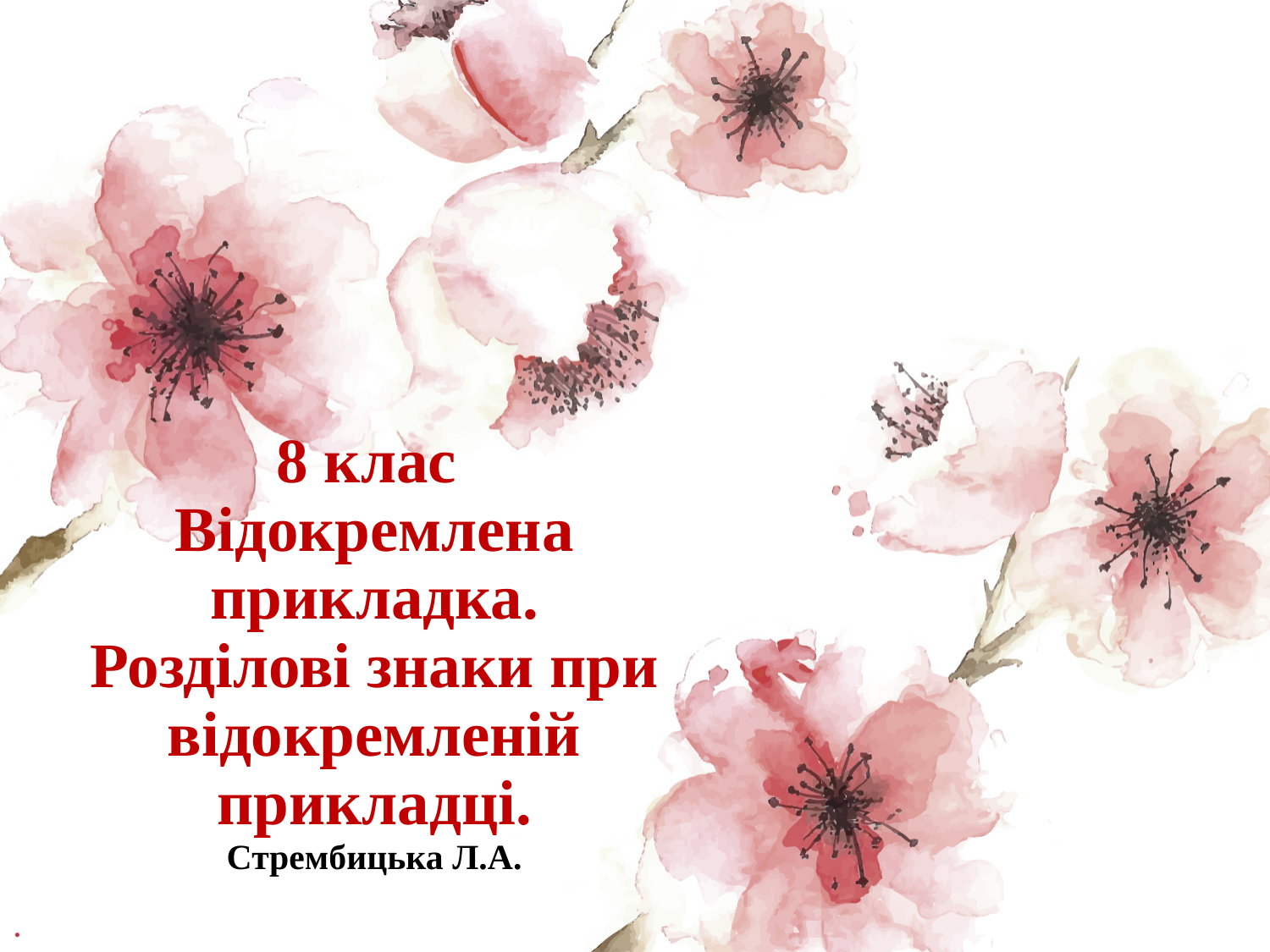

# 8 клас Відокремлена прикладка. Розділові знаки при відокремленій прикладці. Стрембицька Л.А.
.